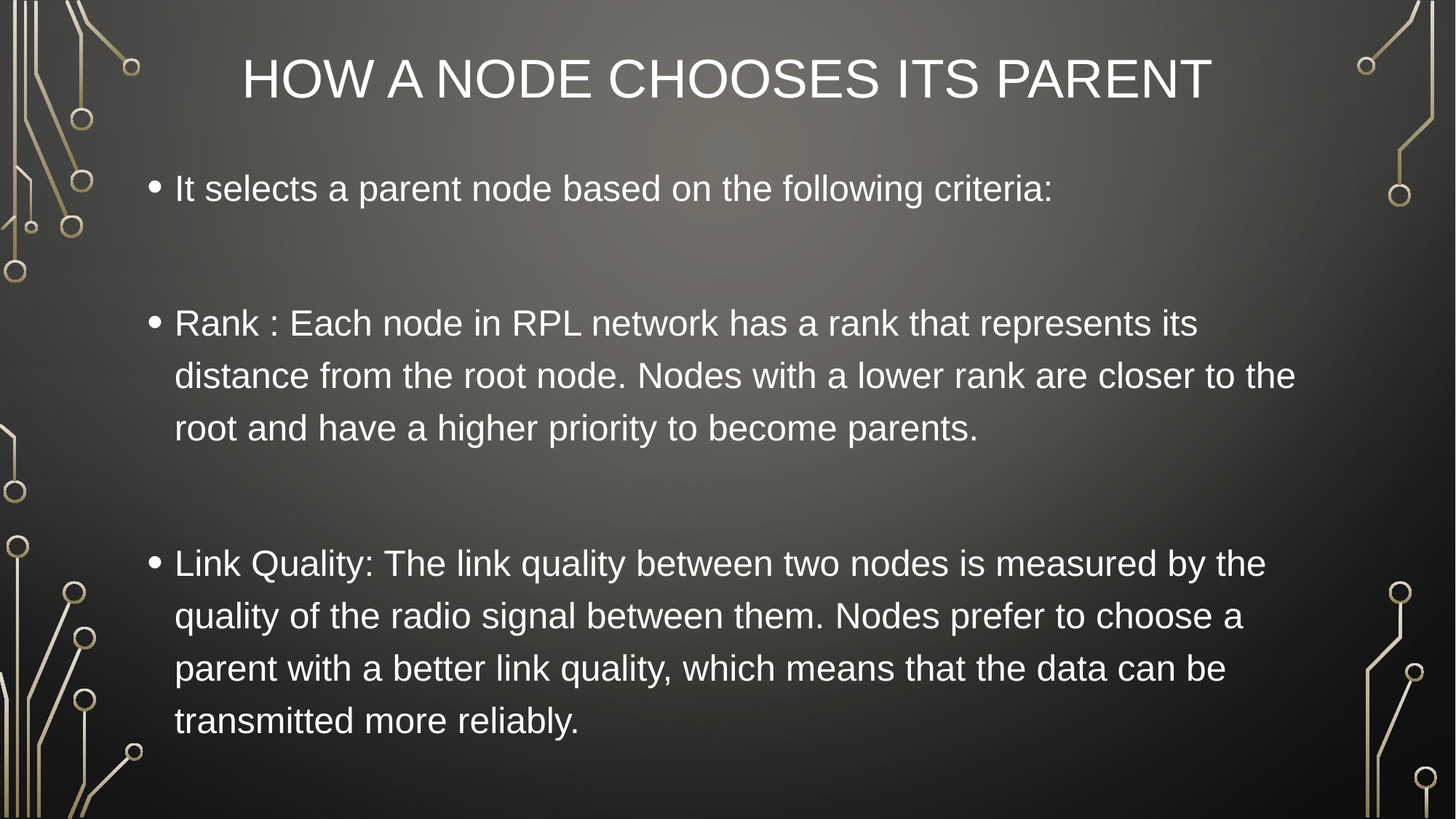

# How a node chooses its parent
It selects a parent node based on the following criteria:

Rank : Each node in RPL network has a rank that represents its distance from the root node. Nodes with a lower rank are closer to the root and have a higher priority to become parents.

Link Quality: The link quality between two nodes is measured by the quality of the radio signal between them. Nodes prefer to choose a parent with a better link quality, which means that the data can be transmitted more reliably.